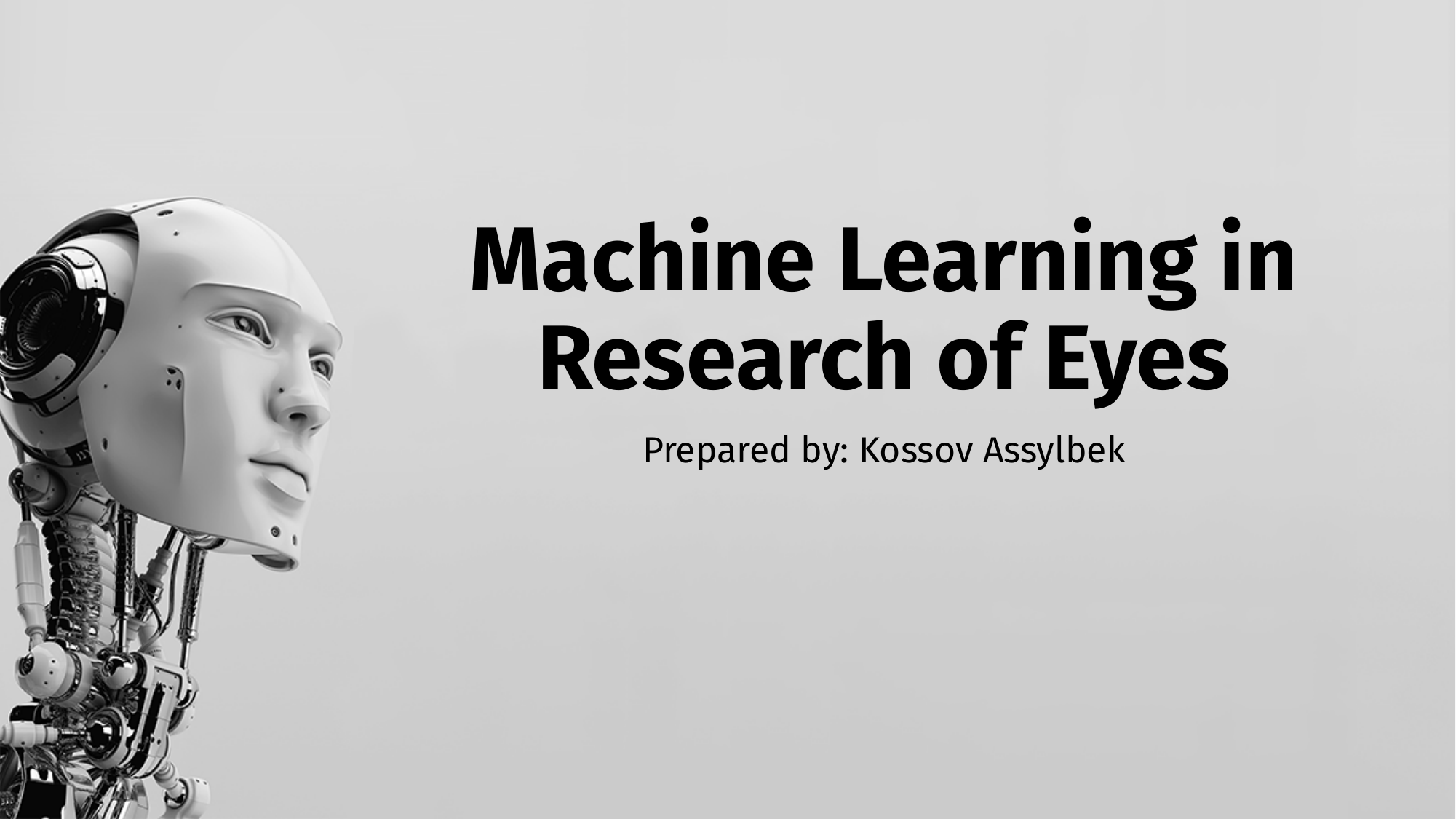

# Machine Learning in Research of Eyes
Prepared by: Kossov Assylbek